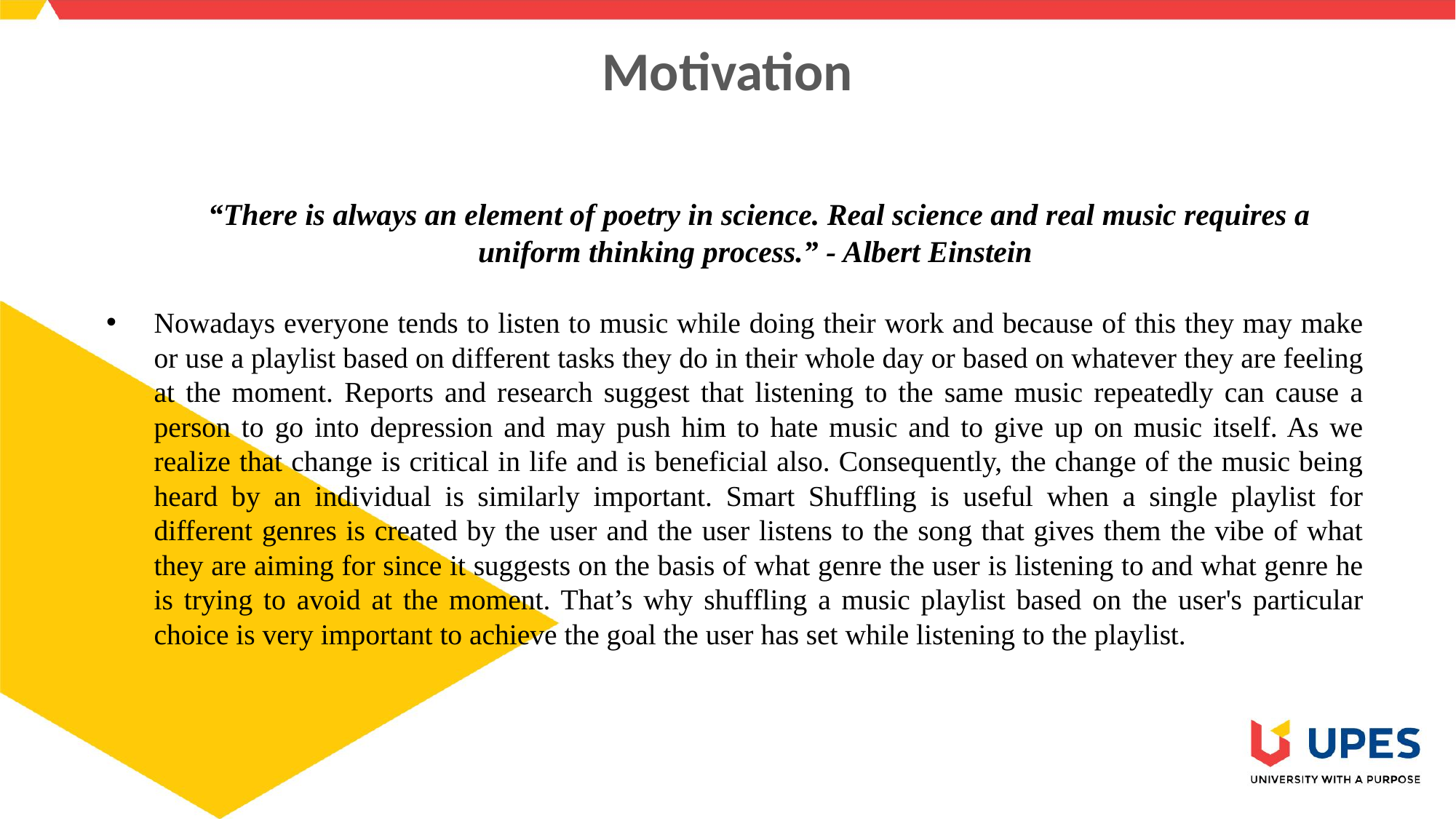

# Motivation
“There is always an element of poetry in science. Real science and real music requires a uniform thinking process.” - Albert Einstein

Nowadays everyone tends to listen to music while doing their work and because of this they may make or use a playlist based on different tasks they do in their whole day or based on whatever they are feeling at the moment. Reports and research suggest that listening to the same music repeatedly can cause a person to go into depression and may push him to hate music and to give up on music itself. As we realize that change is critical in life and is beneficial also. Consequently, the change of the music being heard by an individual is similarly important. Smart Shuffling is useful when a single playlist for different genres is created by the user and the user listens to the song that gives them the vibe of what they are aiming for since it suggests on the basis of what genre the user is listening to and what genre he is trying to avoid at the moment. That’s why shuffling a music playlist based on the user's particular choice is very important to achieve the goal the user has set while listening to the playlist.